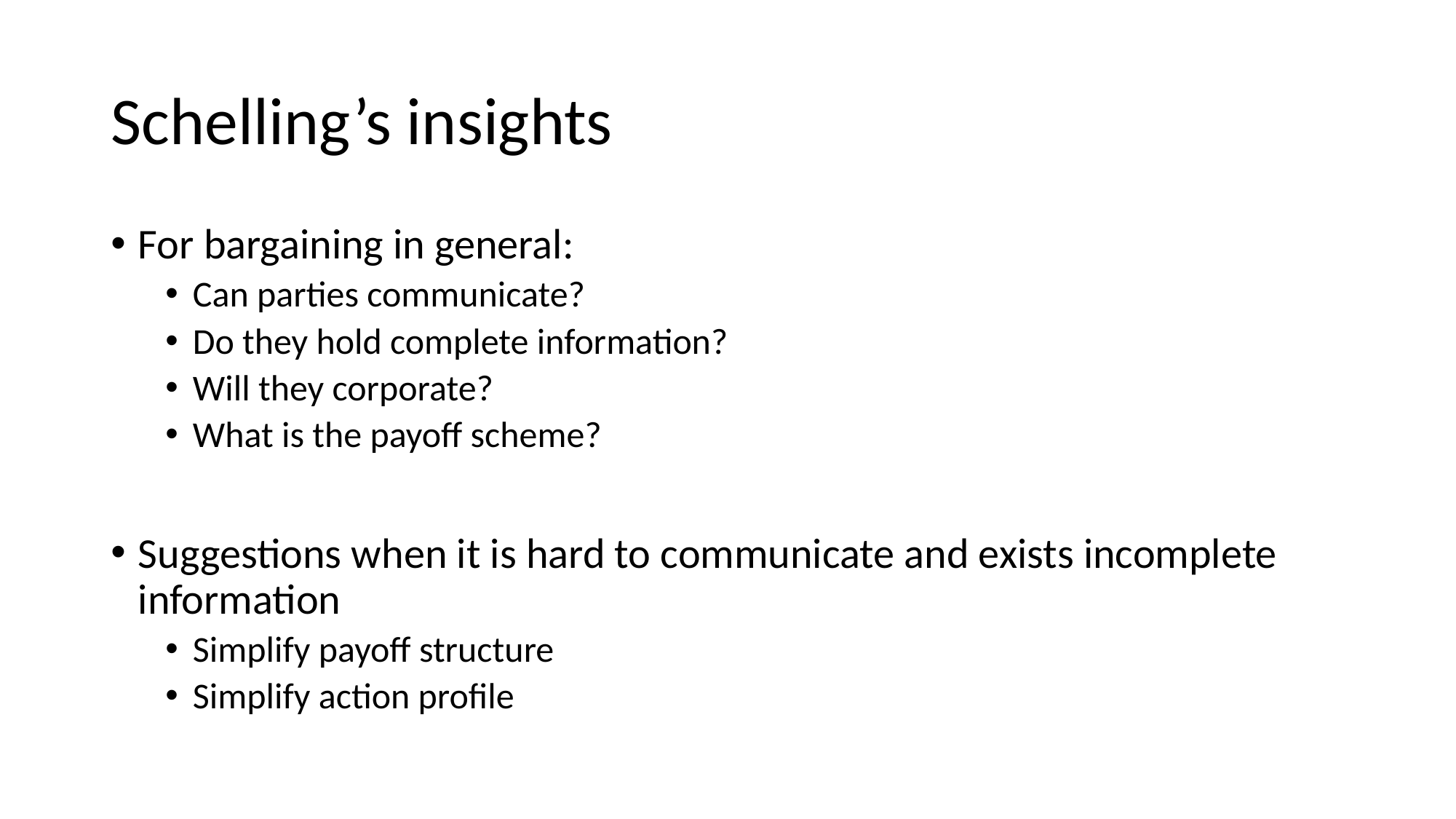

# Schelling’s insights
For bargaining in general:
Can parties communicate?
Do they hold complete information?
Will they corporate?
What is the payoff scheme?

Suggestions when it is hard to communicate and exists incomplete information
Simplify payoff structure
Simplify action profile